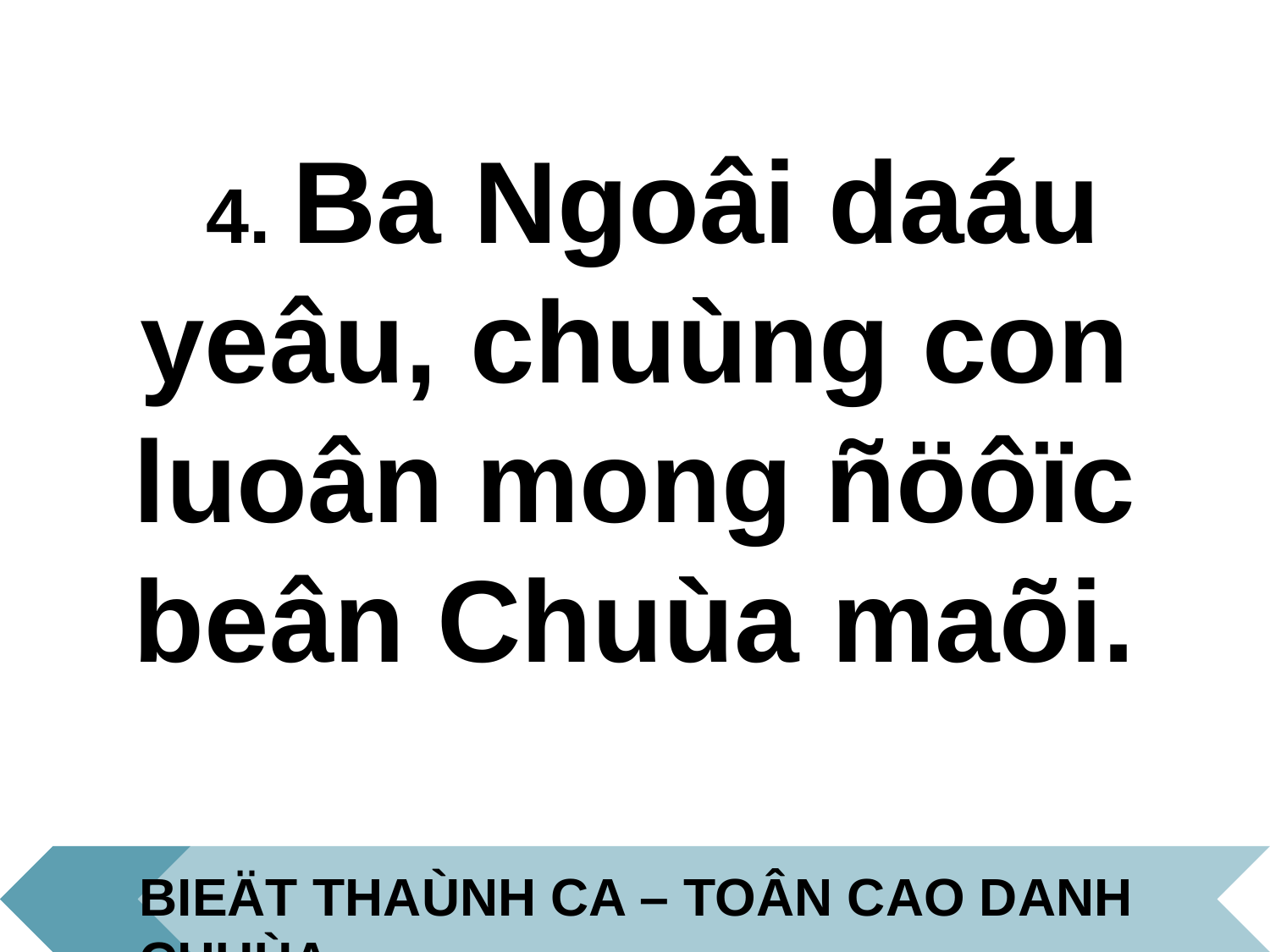

4. Ba Ngoâi daáu yeâu, chuùng con luoân mong ñöôïc beân Chuùa maõi.
BIEÄT THAÙNH CA – TOÂN CAO DANH CHUÙA